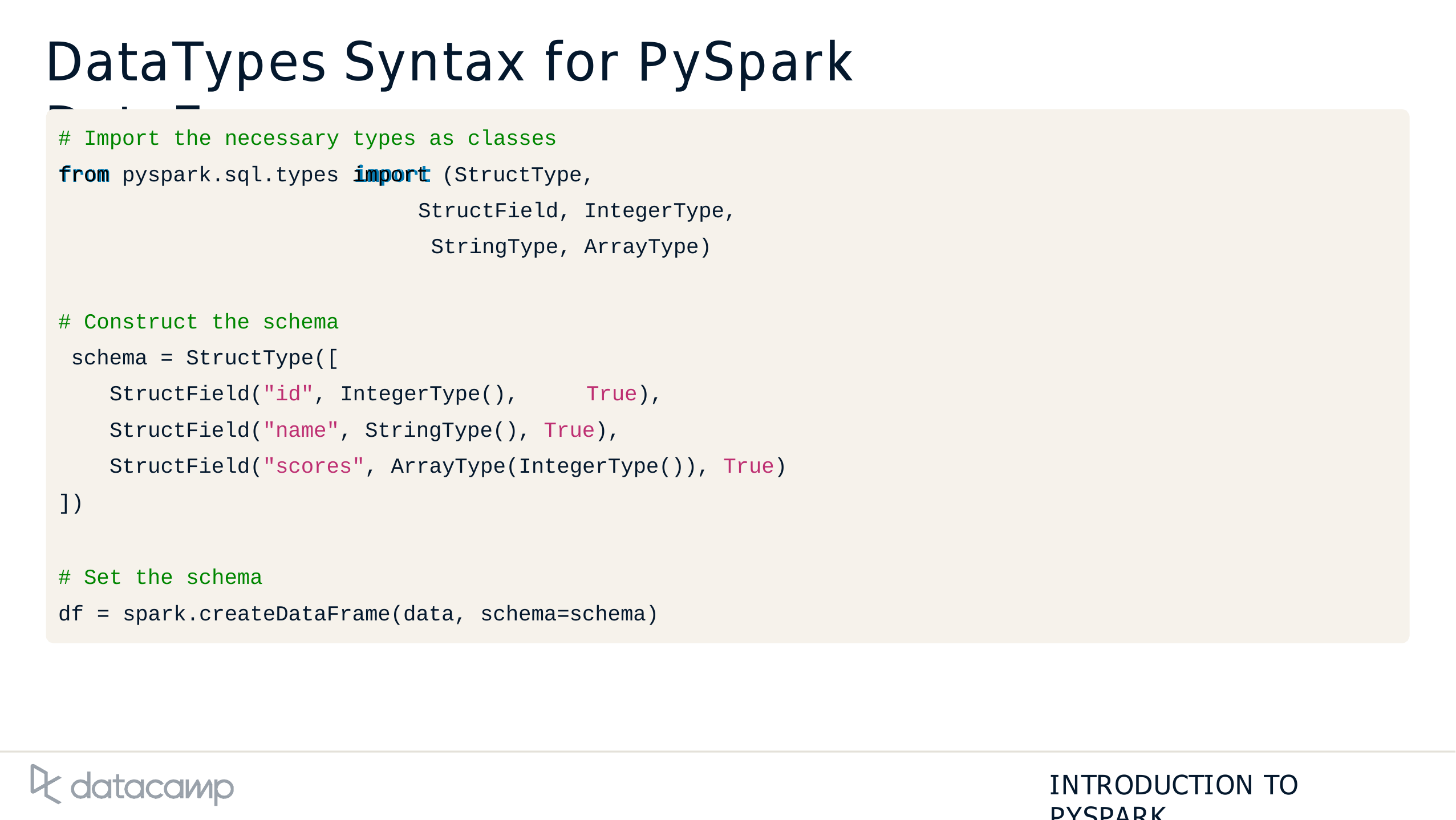

# DataTypes Syntax for PySpark DataFrames

# Import the necessary types as classes  from pyspark.sql.types import (StructType,
StructField, IntegerType,  StringType, ArrayType)

# Construct the schema  schema = StructType([
StructField("id", IntegerType(),	True),  StructField("name", StringType(), True),  StructField("scores", ArrayType(IntegerType()), True)
])

# Set the schema
df = spark.createDataFrame(data, schema=schema)

INTRODUCTION TO PYSPARK